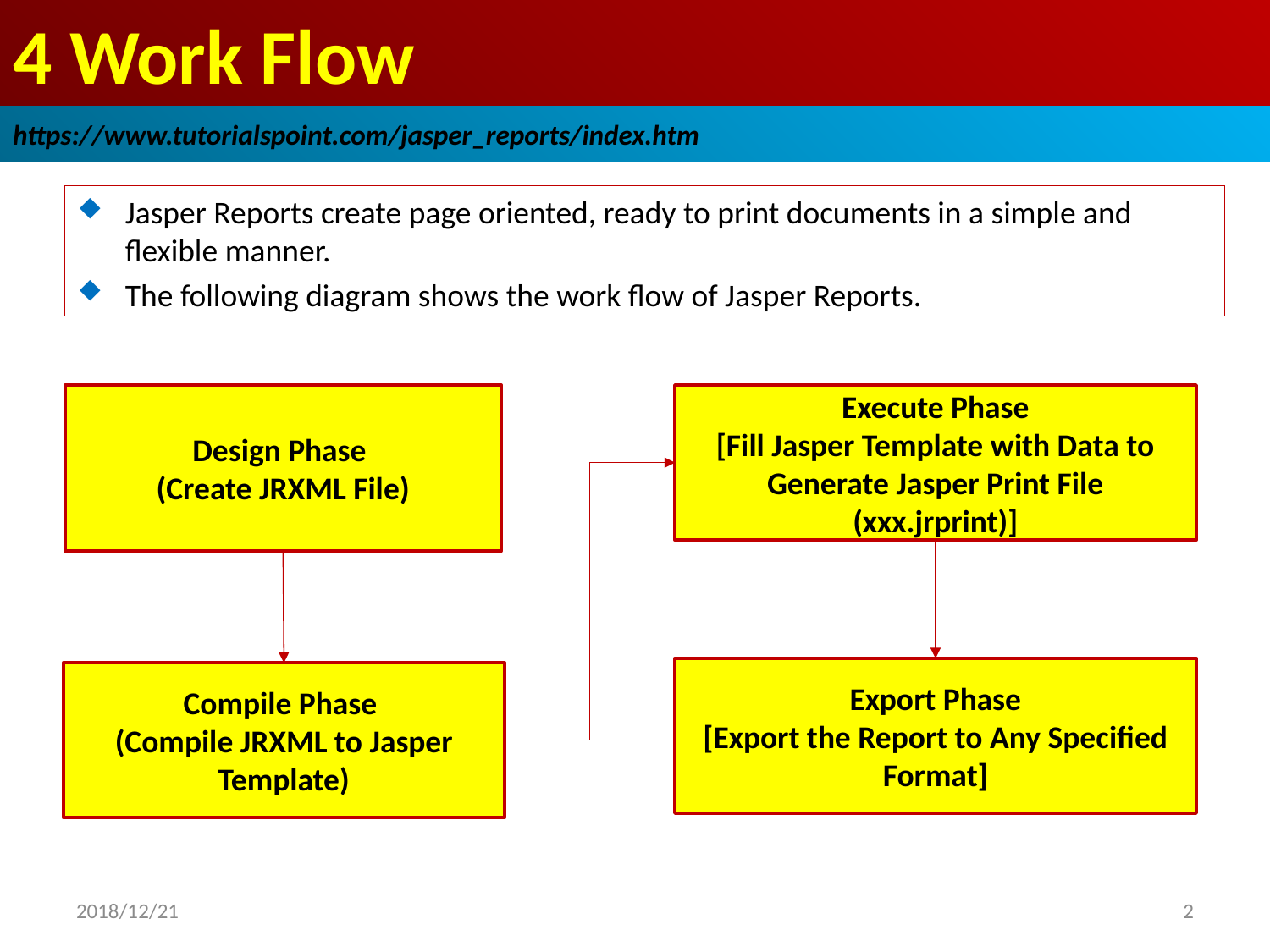

# 4 Work Flow
https://www.tutorialspoint.com/jasper_reports/index.htm
Jasper Reports create page oriented, ready to print documents in a simple and flexible manner.
The following diagram shows the work flow of Jasper Reports.
Design Phase
(Create JRXML File)
Execute Phase
[Fill Jasper Template with Data to Generate Jasper Print File (xxx.jrprint)]
Export Phase
[Export the Report to Any Specified Format]
Compile Phase
(Compile JRXML to Jasper Template)
2018/12/21
2